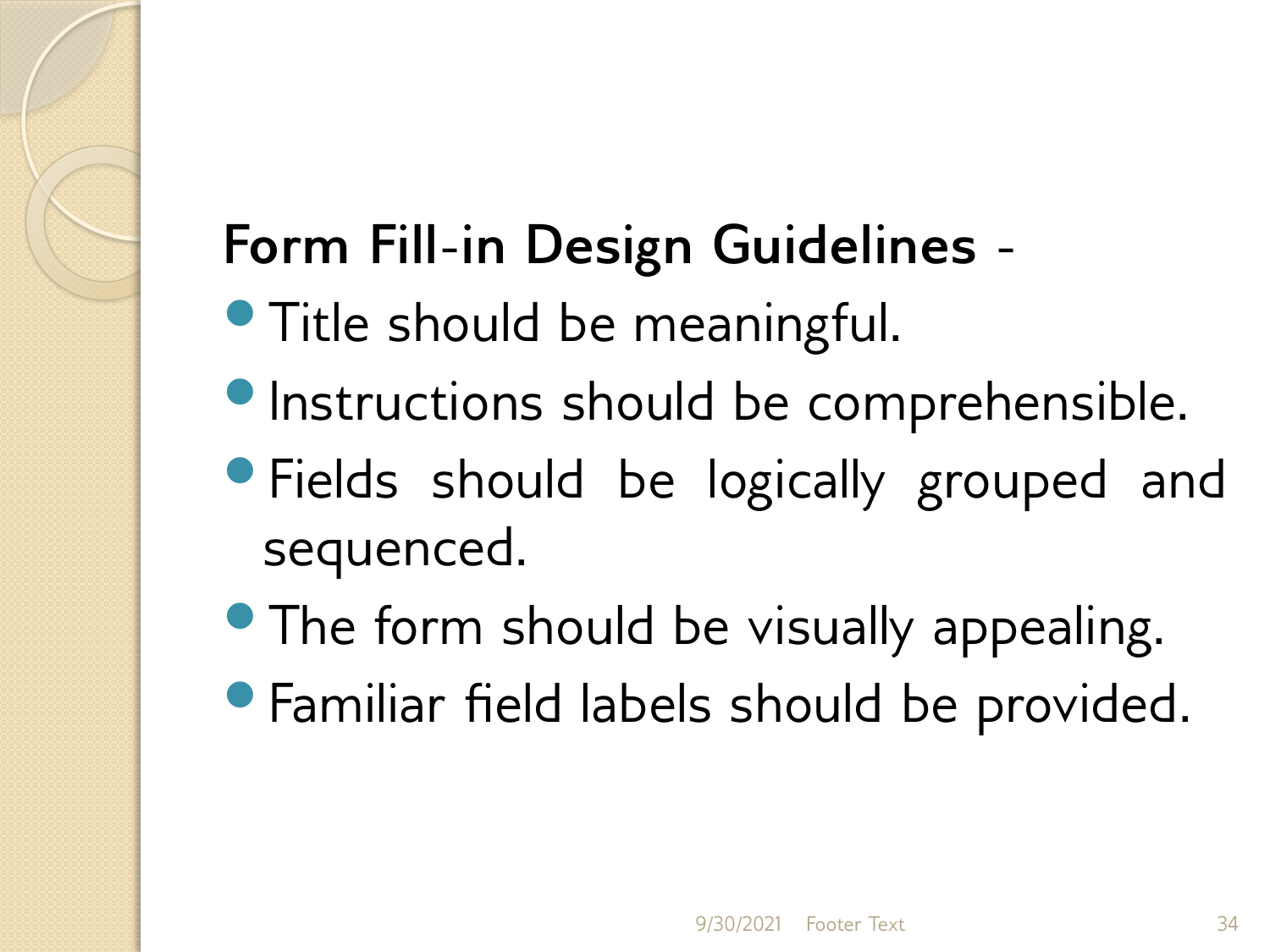

#
Form Fill-in Design Guidelines −
Title should be meaningful.
Instructions should be comprehensible.
Fields should be logically grouped and sequenced.
The form should be visually appealing.
Familiar field labels should be provided.

9/30/2021
Footer Text
34